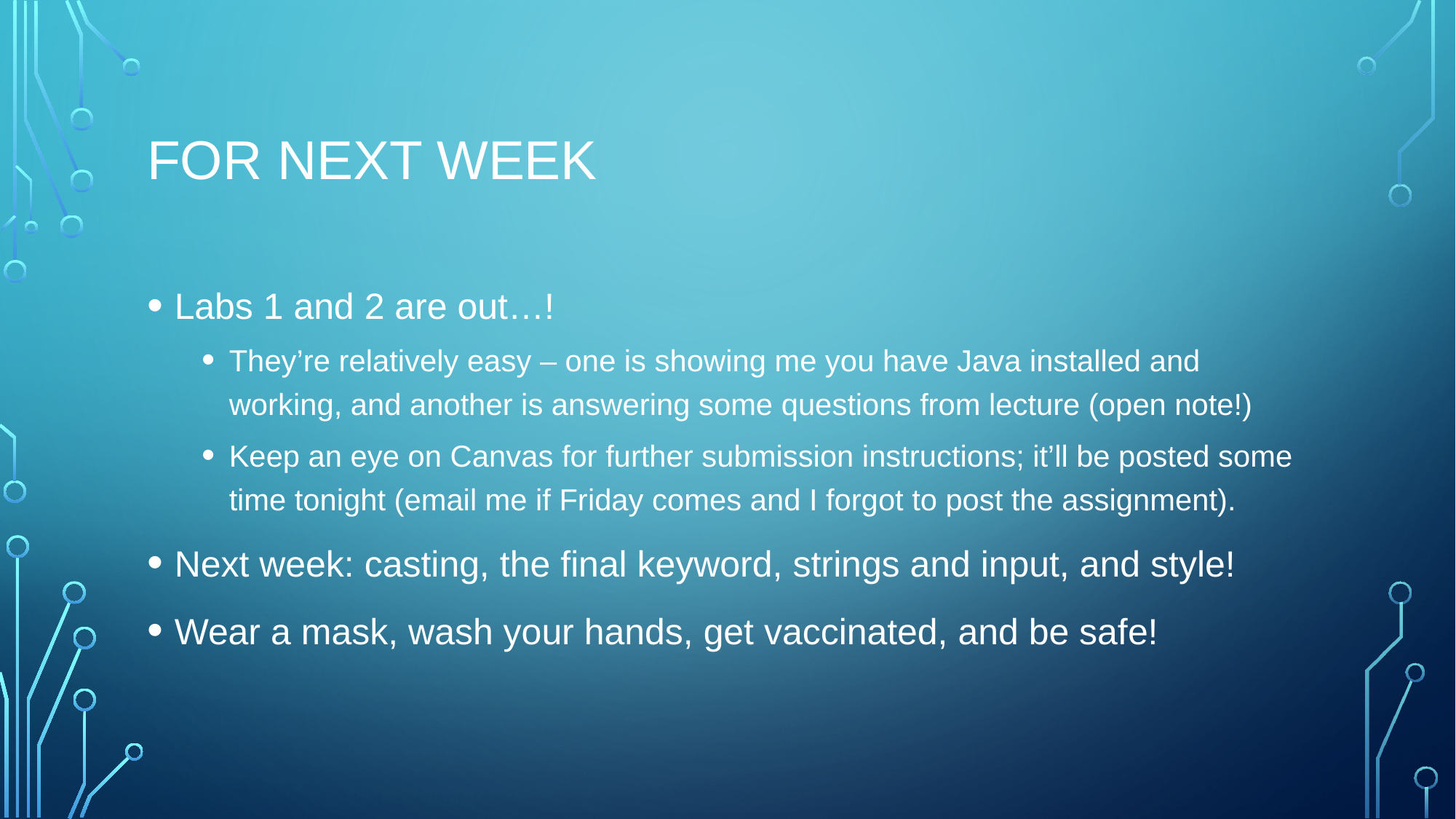

# For next week
Labs 1 and 2 are out…!
They’re relatively easy – one is showing me you have Java installed and working, and another is answering some questions from lecture (open note!)
Keep an eye on Canvas for further submission instructions; it’ll be posted some time tonight (email me if Friday comes and I forgot to post the assignment).
Next week: casting, the final keyword, strings and input, and style!
Wear a mask, wash your hands, get vaccinated, and be safe!